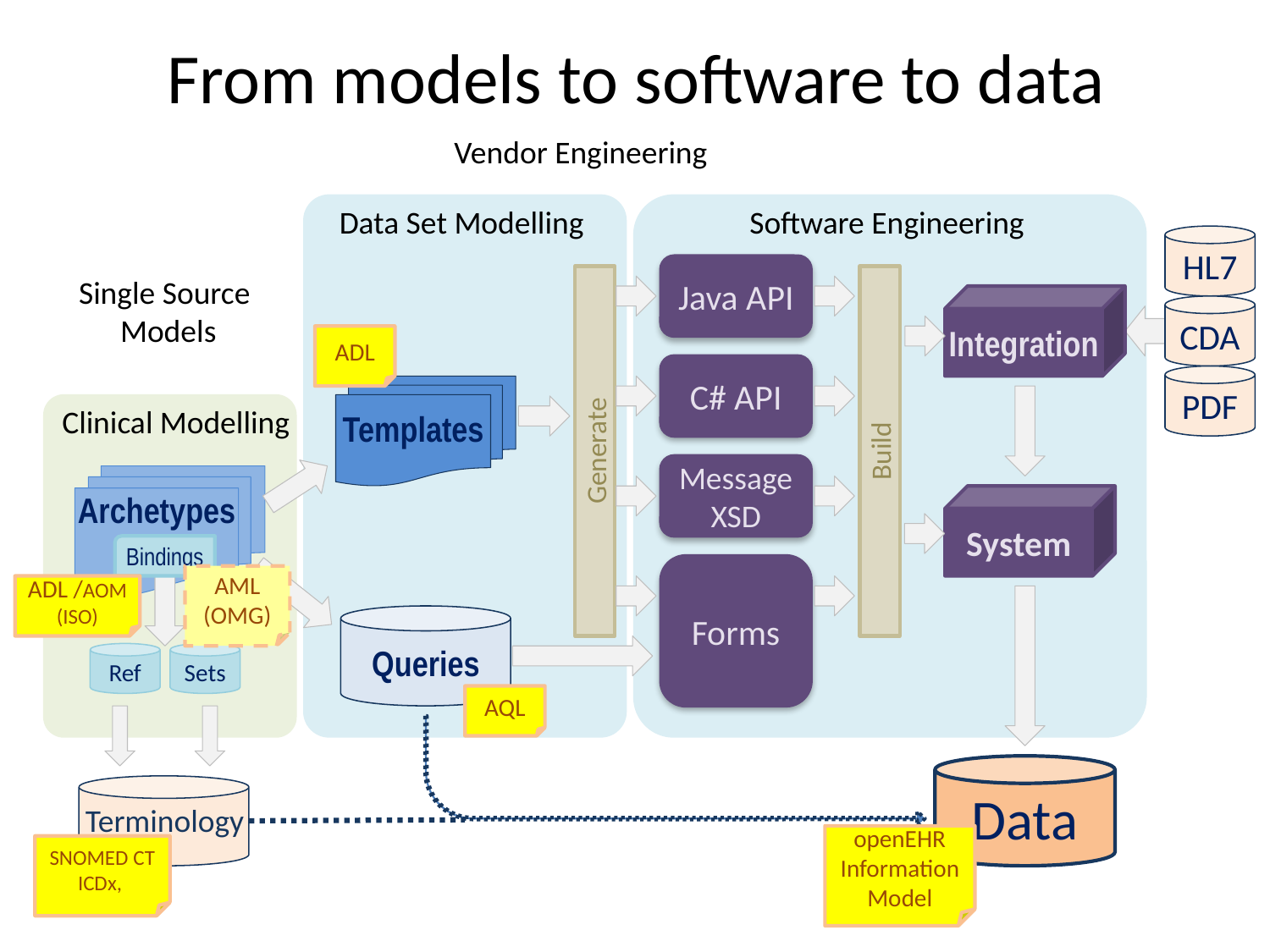

# From models to software to data
Vendor Engineering

Data Set Modelling

Software Engineering
HL7
Java API
Single Source
Models

Integration
CDA

ADL
C# API
PDF
Templates

Clinical Modelling

Generate
Build
Message XSD

Archetypes

System

Bindings
Forms
AML
(OMG)

ADL /AOM
(ISO)

Queries

Ref
Sets

AQL

Data

Terminology
openEHR Information Model
SNOMED CT
ICDx,